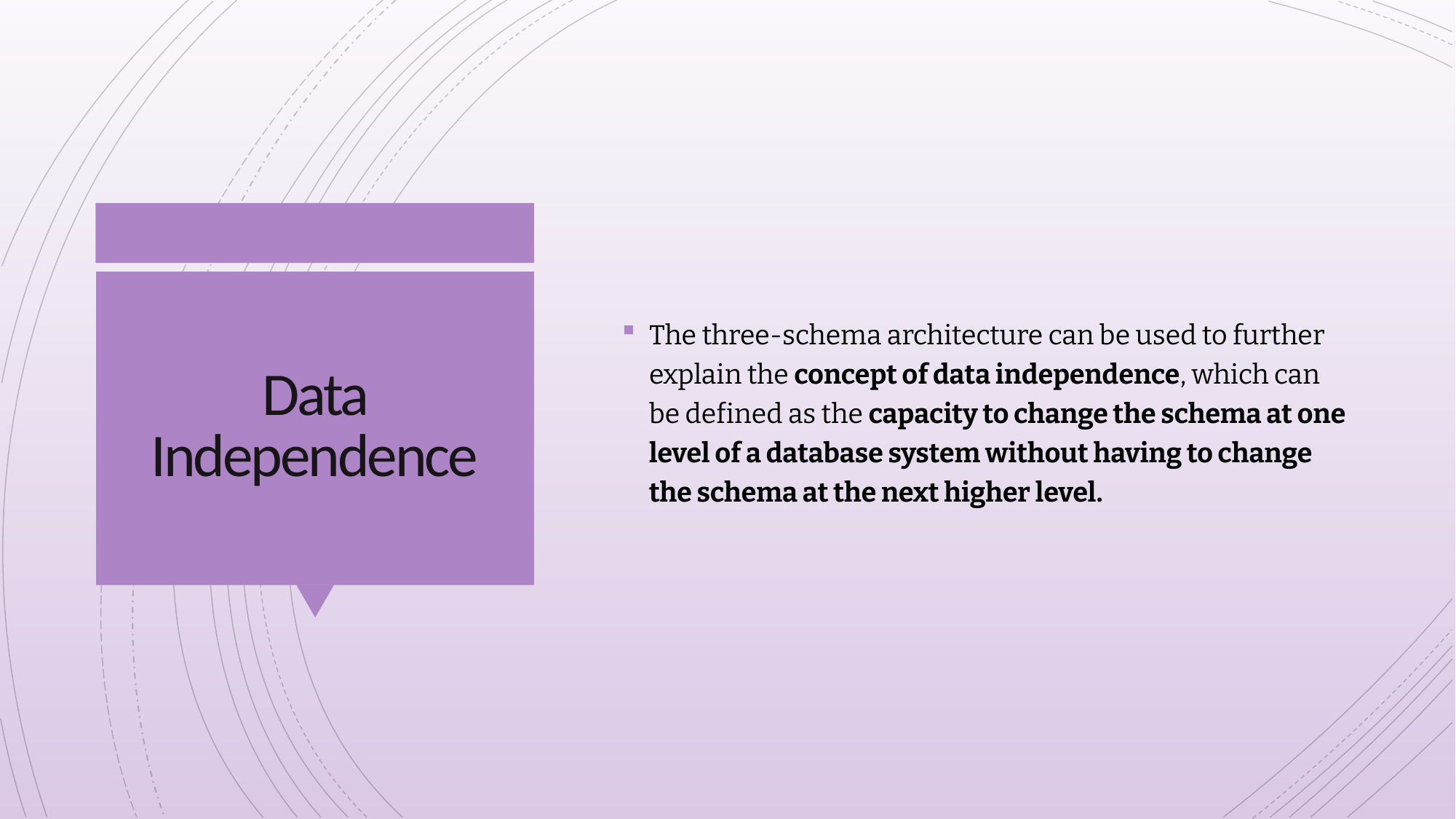

The three-schema architecture can be used to further explain the concept of data independence, which can be defined as the capacity to change the schema at one level of a database system without having to change the schema at the next higher level.
# Data Independence